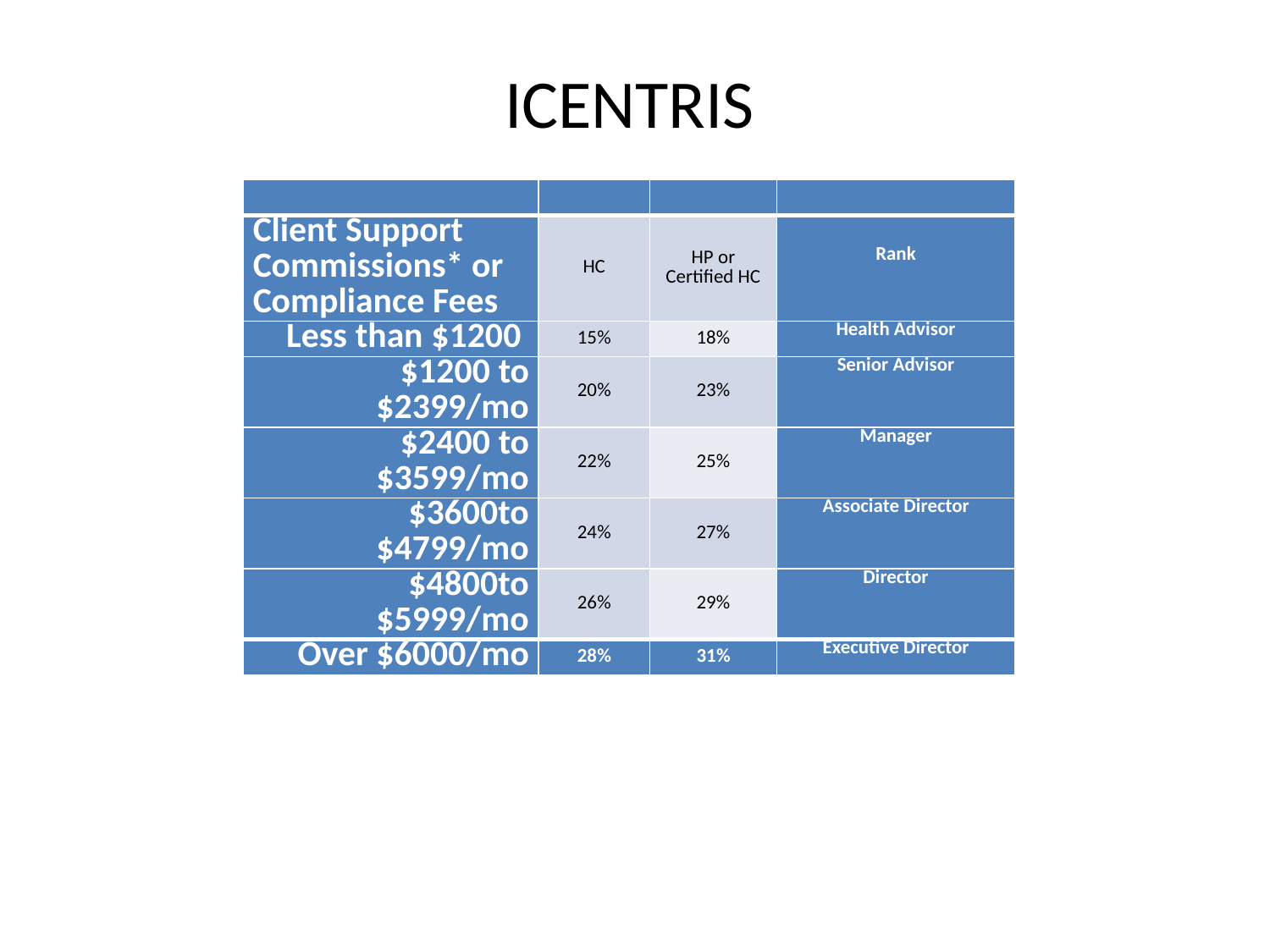

# ICENTRIS

|  |  |  |  |
| --- | --- | --- | --- |
| Client Support Commissions\* or Compliance Fees | HC | HP or Certified HC | Rank |
| Less than $1200 | 15% | 18% | Health Advisor |
| $1200 to $2399/mo | 20% | 23% | Senior Advisor |
| $2400 to $3599/mo | 22% | 25% | Manager |
| $3600to $4799/mo | 24% | 27% | Associate Director |
| $4800to $5999/mo | 26% | 29% | Director |
| Over $6000/mo | 28% | 31% | Executive Director |